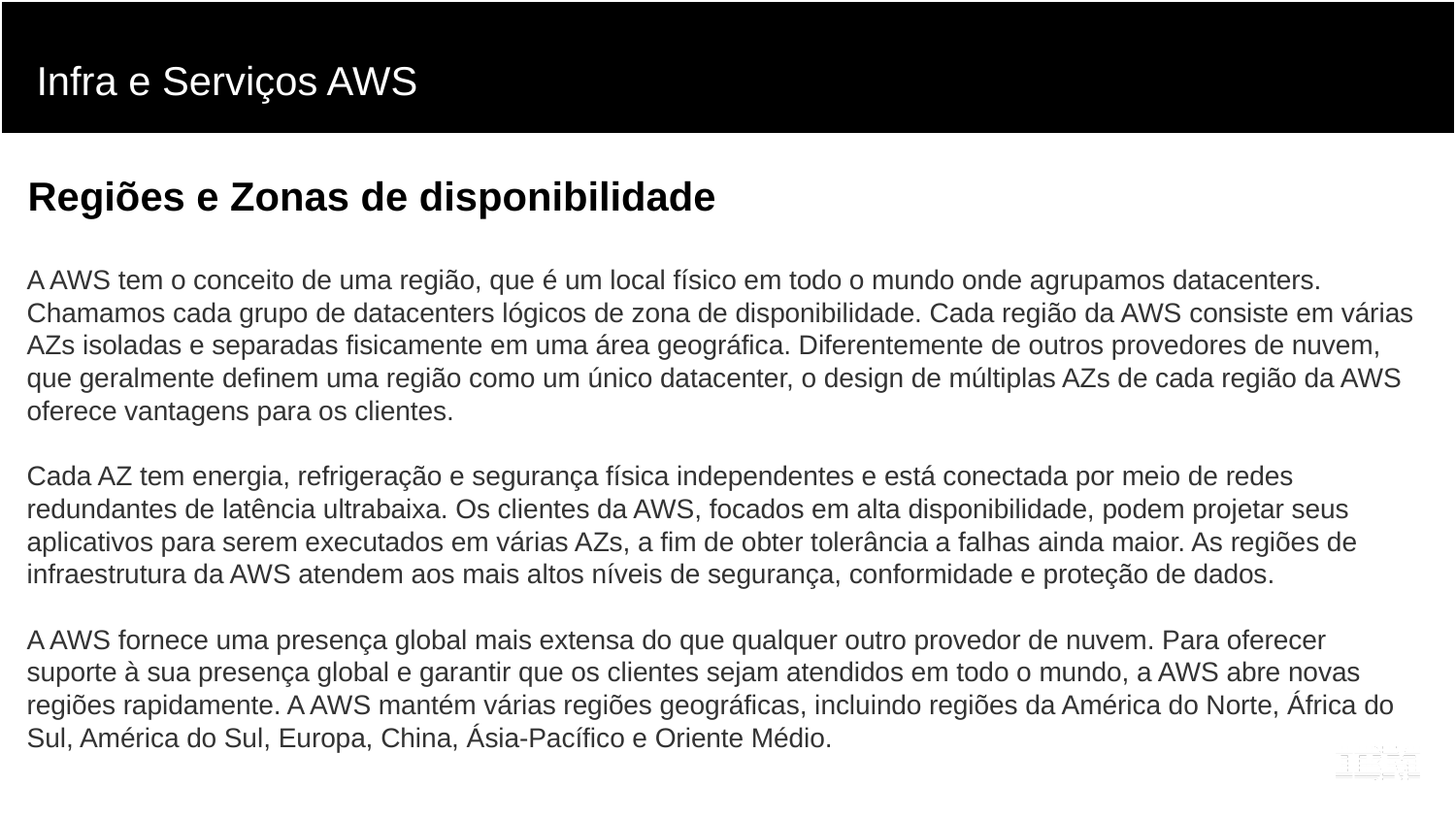

Infra e Serviços AWS
Regiões e Zonas de disponibilidade
A AWS tem o conceito de uma região, que é um local físico em todo o mundo onde agrupamos datacenters. Chamamos cada grupo de datacenters lógicos de zona de disponibilidade. Cada região da AWS consiste em várias AZs isoladas e separadas fisicamente em uma área geográfica. Diferentemente de outros provedores de nuvem, que geralmente definem uma região como um único datacenter, o design de múltiplas AZs de cada região da AWS oferece vantagens para os clientes.

Cada AZ tem energia, refrigeração e segurança física independentes e está conectada por meio de redes redundantes de latência ultrabaixa. Os clientes da AWS, focados em alta disponibilidade, podem projetar seus aplicativos para serem executados em várias AZs, a fim de obter tolerância a falhas ainda maior. As regiões de infraestrutura da AWS atendem aos mais altos níveis de segurança, conformidade e proteção de dados.

A AWS fornece uma presença global mais extensa do que qualquer outro provedor de nuvem. Para oferecer suporte à sua presença global e garantir que os clientes sejam atendidos em todo o mundo, a AWS abre novas regiões rapidamente. A AWS mantém várias regiões geográficas, incluindo regiões da América do Norte, África do Sul, América do Sul, Europa, China, Ásia-Pacífico e Oriente Médio.